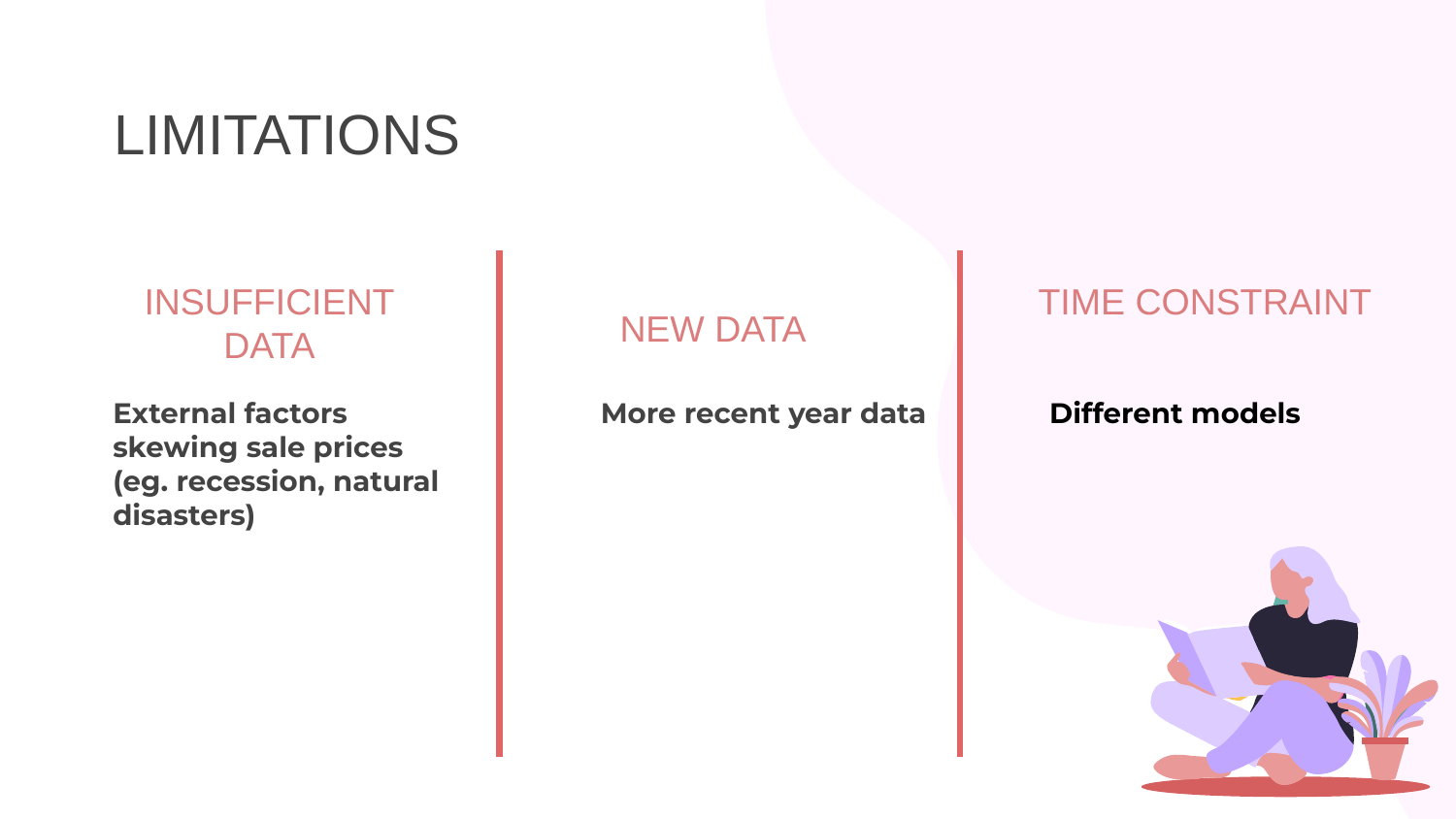

LIMITATIONS
INSUFFICIENT DATA
TIME CONSTRAINT
NEW DATA

External factors skewing sale prices
(eg. recession, natural disasters)
More recent year data

Different models